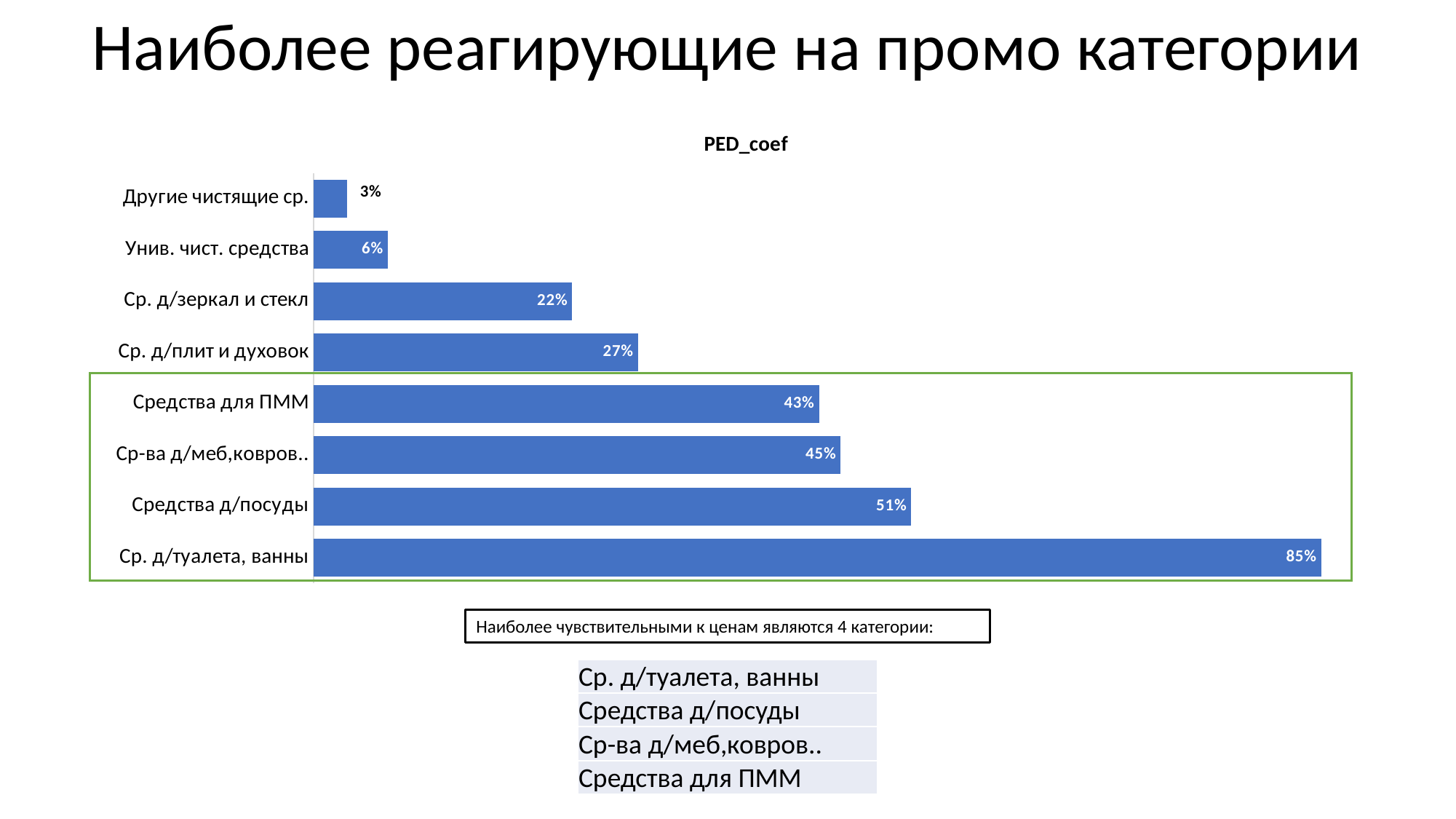

# Наиболее реагирующие на промо категории

### Chart:

| Category | PED_coef |
|---|---|
| Ср. д/туалета, ванны | 0.853584961417176 |
| Средства д/посуды | 0.506317831170879 |
| Ср-ва д/меб,ковров.. | 0.446431918438958 |
| Средства для ПММ | 0.428140974719469 |
| Ср. д/плит и духовок | 0.274731497525507 |
| Ср. д/зеркал и стекл | 0.218937656282332 |
| Унив. чист. средства | 0.0626684973434548 |
| Другие чистящие ср. | 0.0282918863357942 |
Наиболее чувствительными к ценам являются 4 категории:
| Ср. д/туалета, ванны |
| --- |
| Средства д/посуды |
| Ср-ва д/меб,ковров.. |
| Средства для ПММ |